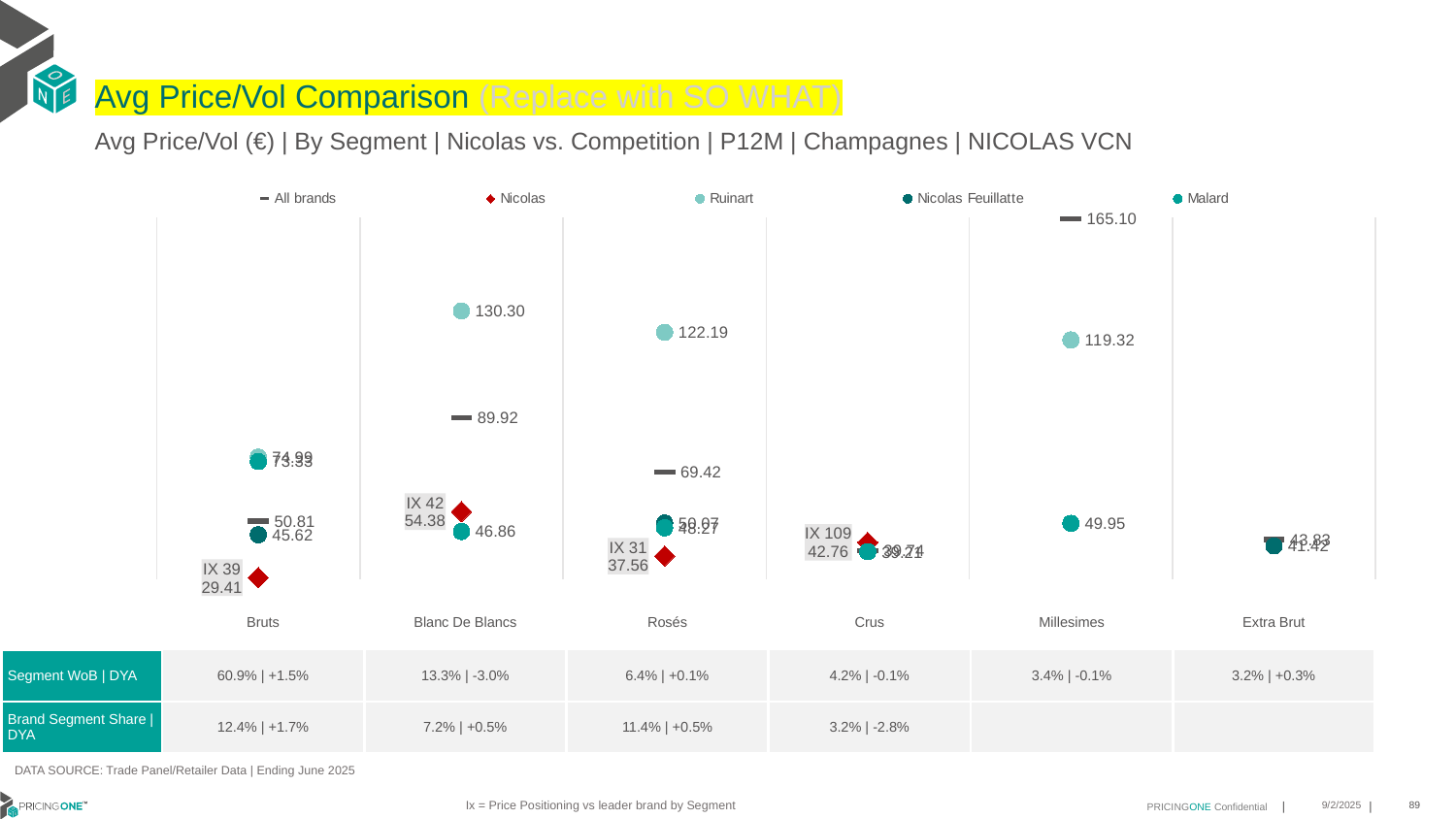

# Avg Price/Vol Comparison (Replace with SO WHAT)
Avg Price/Vol (€) | By Segment | Nicolas vs. Competition | P12M | Champagnes | NICOLAS VCN

### Chart

| Category | All brands | Nicolas | Ruinart | Nicolas Feuillatte | Malard |
|---|---|---|---|---|---|
| IX 39 | 50.81 | 29.41 | 74.99 | 45.62 | 73.33 |
| IX 42 | 89.92 | 54.38 | 130.3 | None | 46.86 |
| IX 31 | 69.42 | 37.56 | 122.19 | 50.07 | 48.27 |
| IX 109 | 39.74 | 42.76 | None | None | 39.21 |
| None | 165.1 | None | 119.32 | None | 49.95 |
| None | 43.83 | None | None | 41.42 | None |
|  | Bruts | Blanc De Blancs | Rosés | Crus | Millesimes | Extra Brut |
| --- | --- | --- | --- | --- | --- | --- |
| Segment WoB | DYA | 60.9% | +1.5% | 13.3% | -3.0% | 6.4% | +0.1% | 4.2% | -0.1% | 3.4% | -0.1% | 3.2% | +0.3% |
| Brand Segment Share | DYA | 12.4% | +1.7% | 7.2% | +0.5% | 11.4% | +0.5% | 3.2% | -2.8% |  |  |
DATA SOURCE: Trade Panel/Retailer Data | Ending June 2025
Ix = Price Positioning vs leader brand by Segment
9/2/2025
89